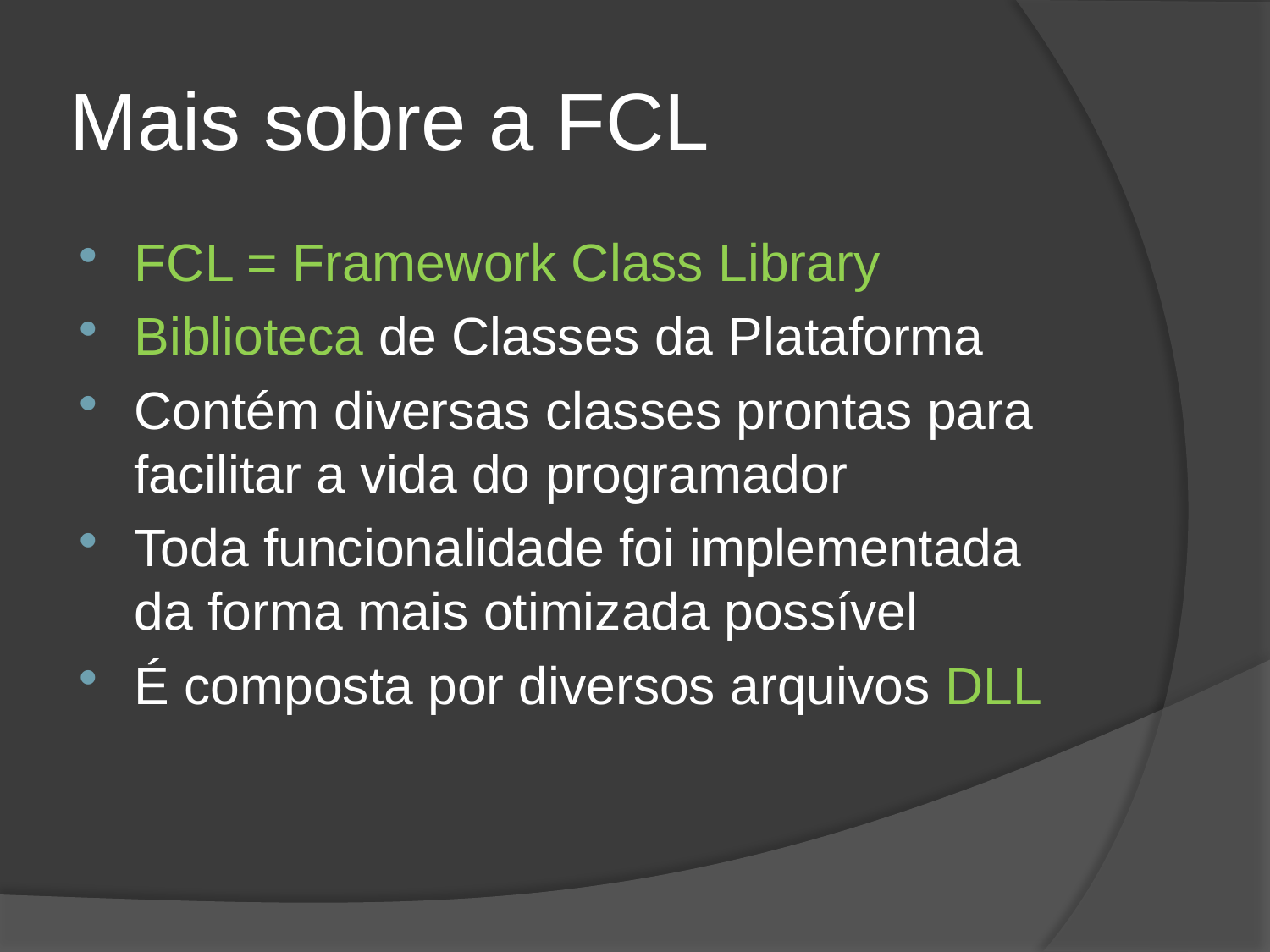

# Mais sobre a FCL
FCL = Framework Class Library
Biblioteca de Classes da Plataforma
Contém diversas classes prontas para facilitar a vida do programador
Toda funcionalidade foi implementada da forma mais otimizada possível
É composta por diversos arquivos DLL